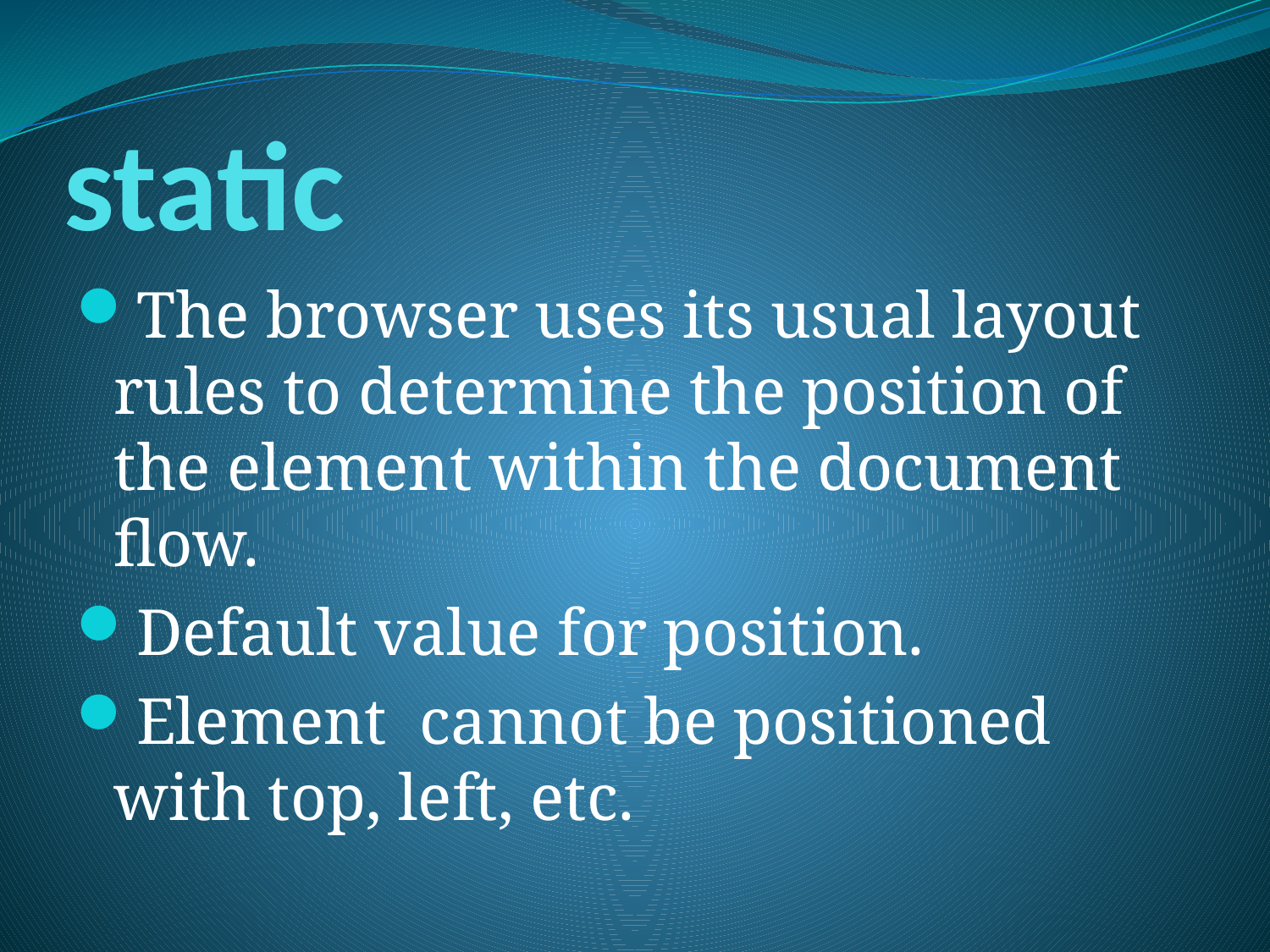

# static
The browser uses its usual layout rules to determine the position of the element within the document flow.
Default value for position.
Element  cannot be positioned with top, left, etc.